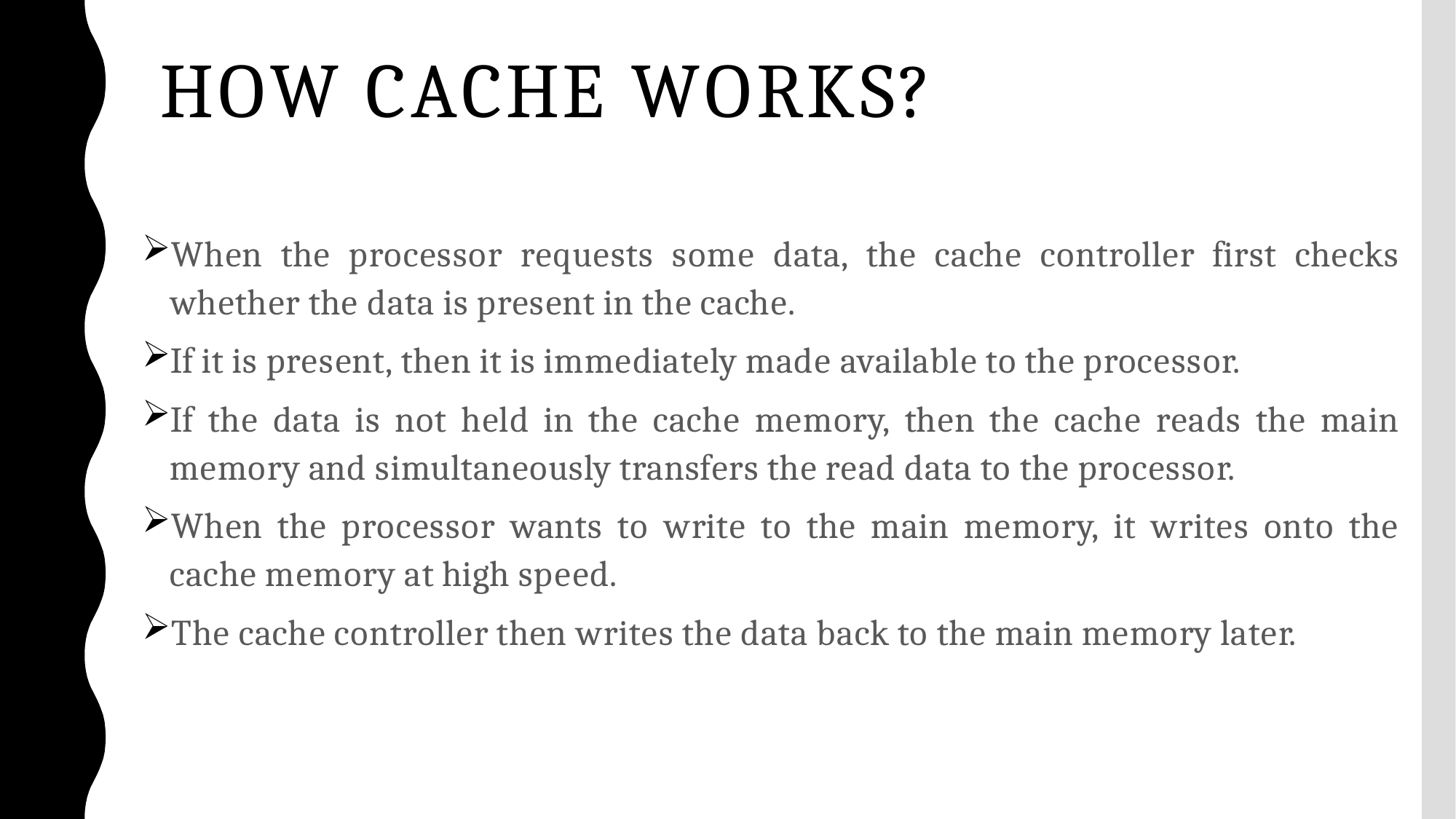

# How Cache Works?
When the processor requests some data, the cache controller first checks whether the data is present in the cache.
If it is present, then it is immediately made available to the processor.
If the data is not held in the cache memory, then the cache reads the main memory and simultaneously transfers the read data to the processor.
When the processor wants to write to the main memory, it writes onto the cache memory at high speed.
The cache controller then writes the data back to the main memory later.